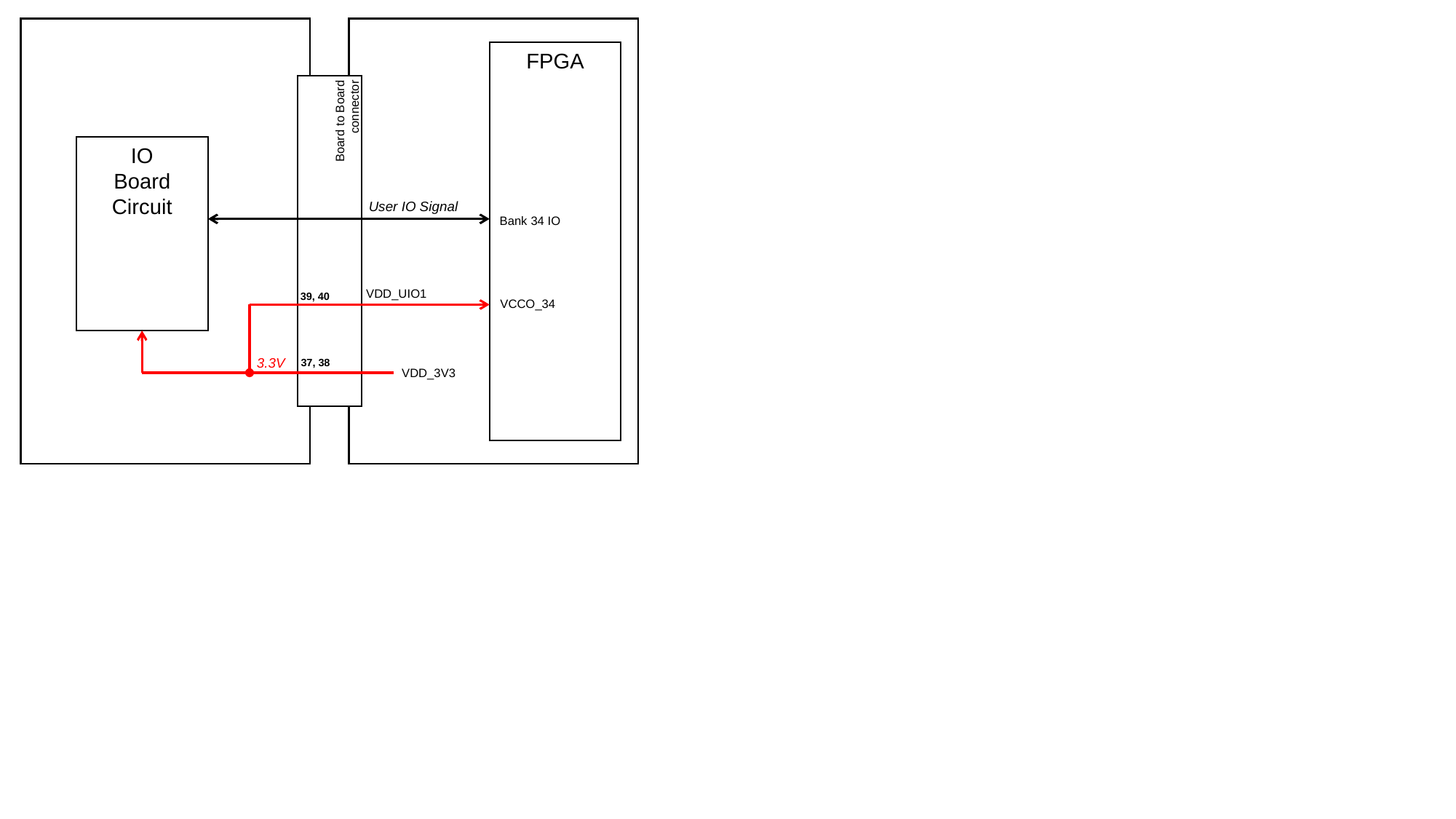

FPGA

Board to Board
connector
IO
Board
Circuit
User IO Signal
Bank 34 IO
VDD_UIO1
39, 40
VCCO_34
3.3V
37, 38
VDD_3V3